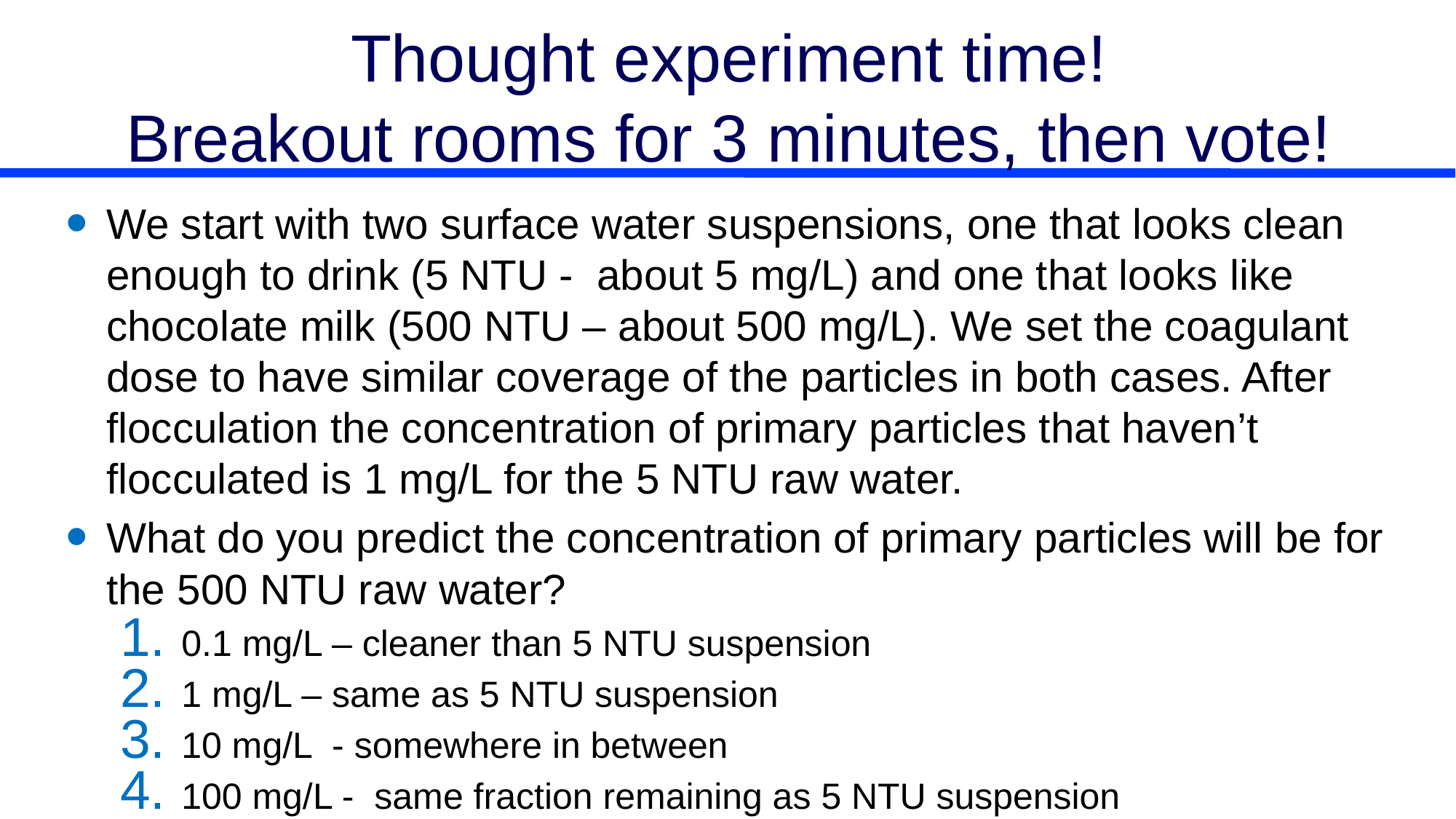

# Thought experiment time! Breakout rooms for 3 minutes, then vote!
We start with two surface water suspensions, one that looks clean enough to drink (5 NTU -  about 5 mg/L) and one that looks like chocolate milk (500 NTU – about 500 mg/L). We set the coagulant dose to have similar coverage of the particles in both cases. After flocculation the concentration of primary particles that haven’t flocculated is 1 mg/L for the 5 NTU raw water.
What do you predict the concentration of primary particles will be for the 500 NTU raw water?
0.1 mg/L – cleaner than 5 NTU suspension
1 mg/L – same as 5 NTU suspension
10 mg/L  - somewhere in between
100 mg/L -  same fraction remaining as 5 NTU suspension